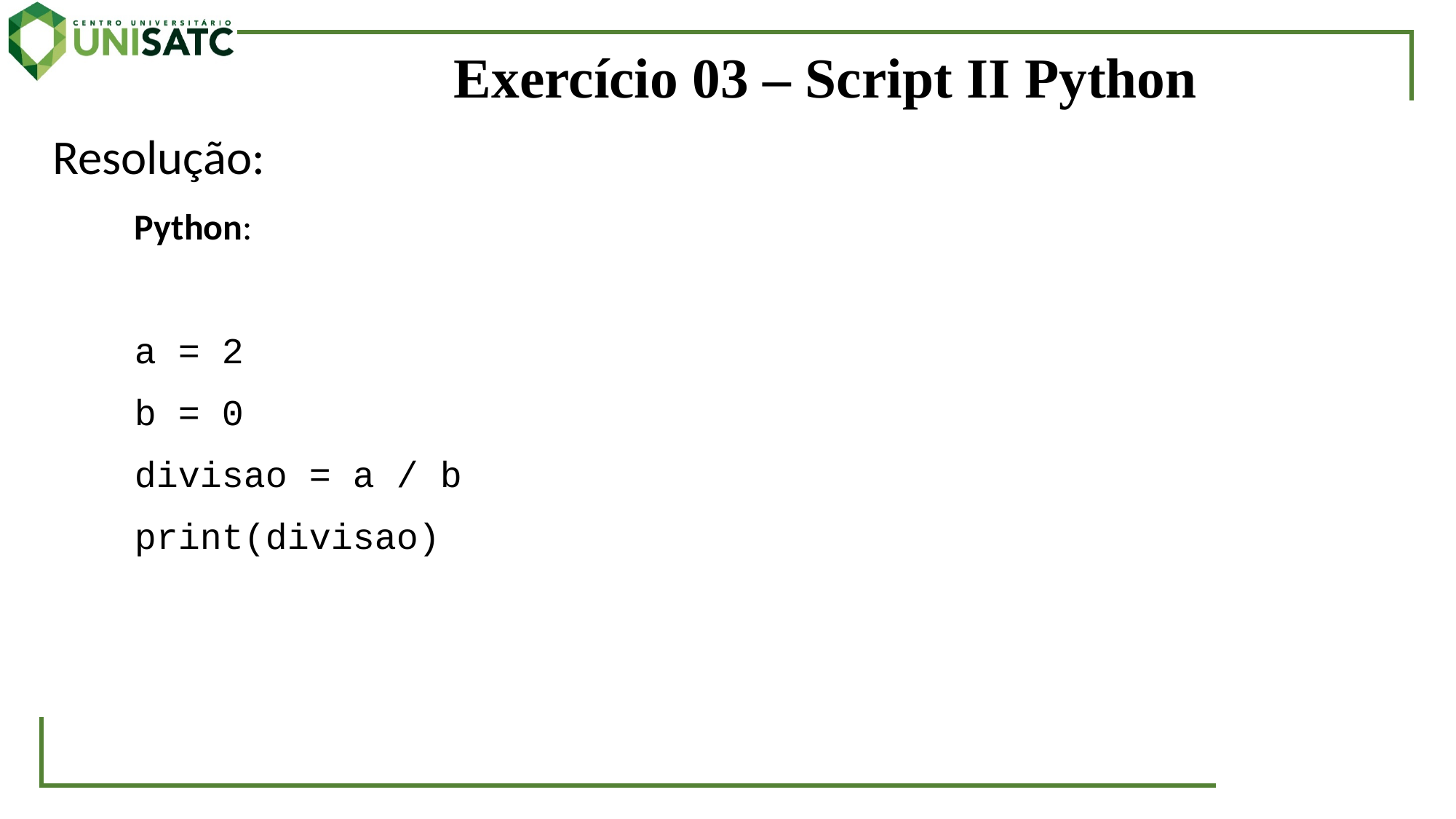

# Exercício 03 – Script II Python
Resolução:
Python:

a = 2
b = 0
divisao = a / b
print(divisao)